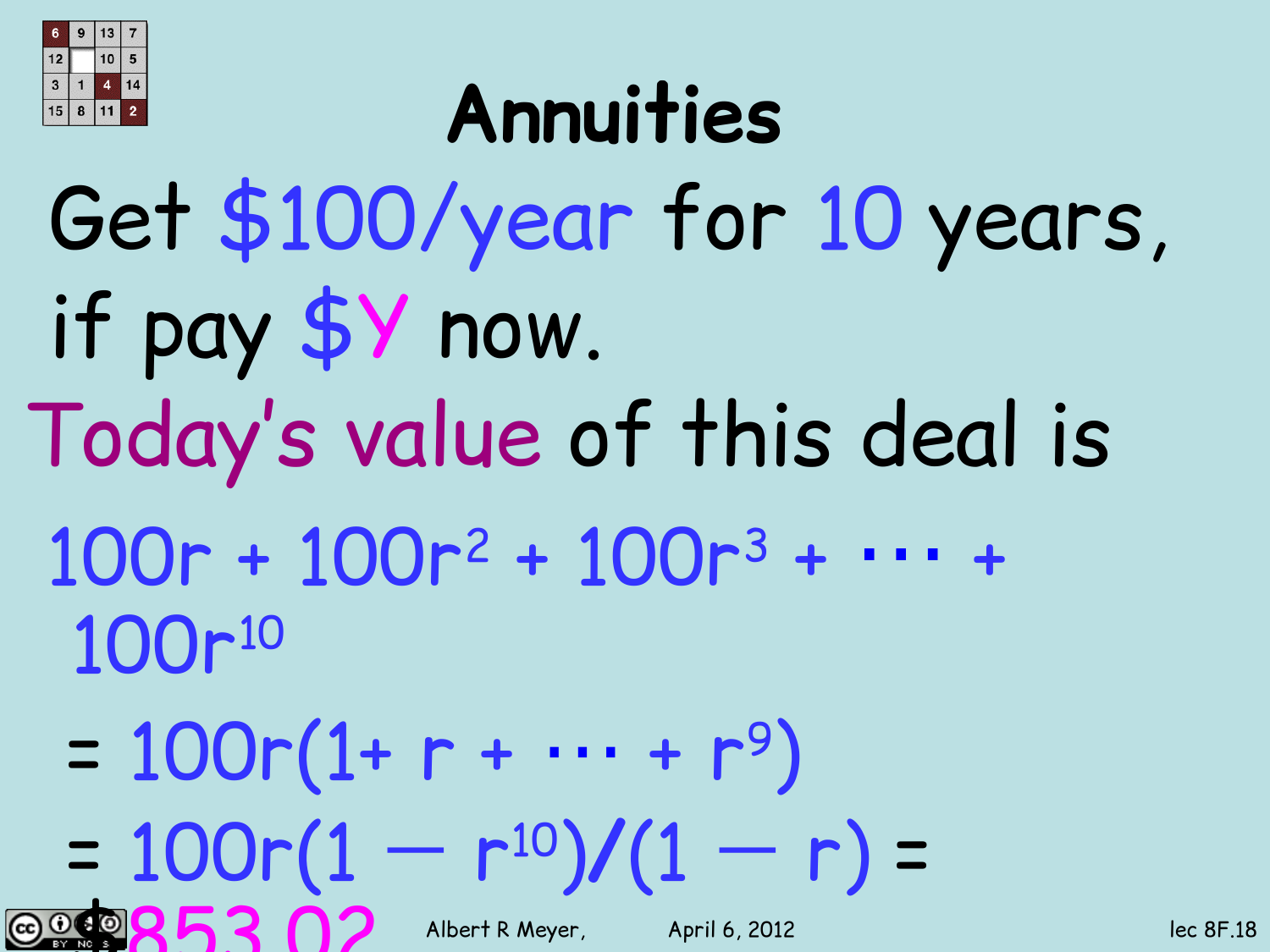

# Annuities
 Get $100/year for 10 years,
 if pay $Y now.
Today’s value of this deal is
 100r + 100r2 + 100r3 + ⋯ + 100r10
  = 100r(1+ r + ⋯ + r9)
  = 100r(1－r10)/(1－r) = $853.02